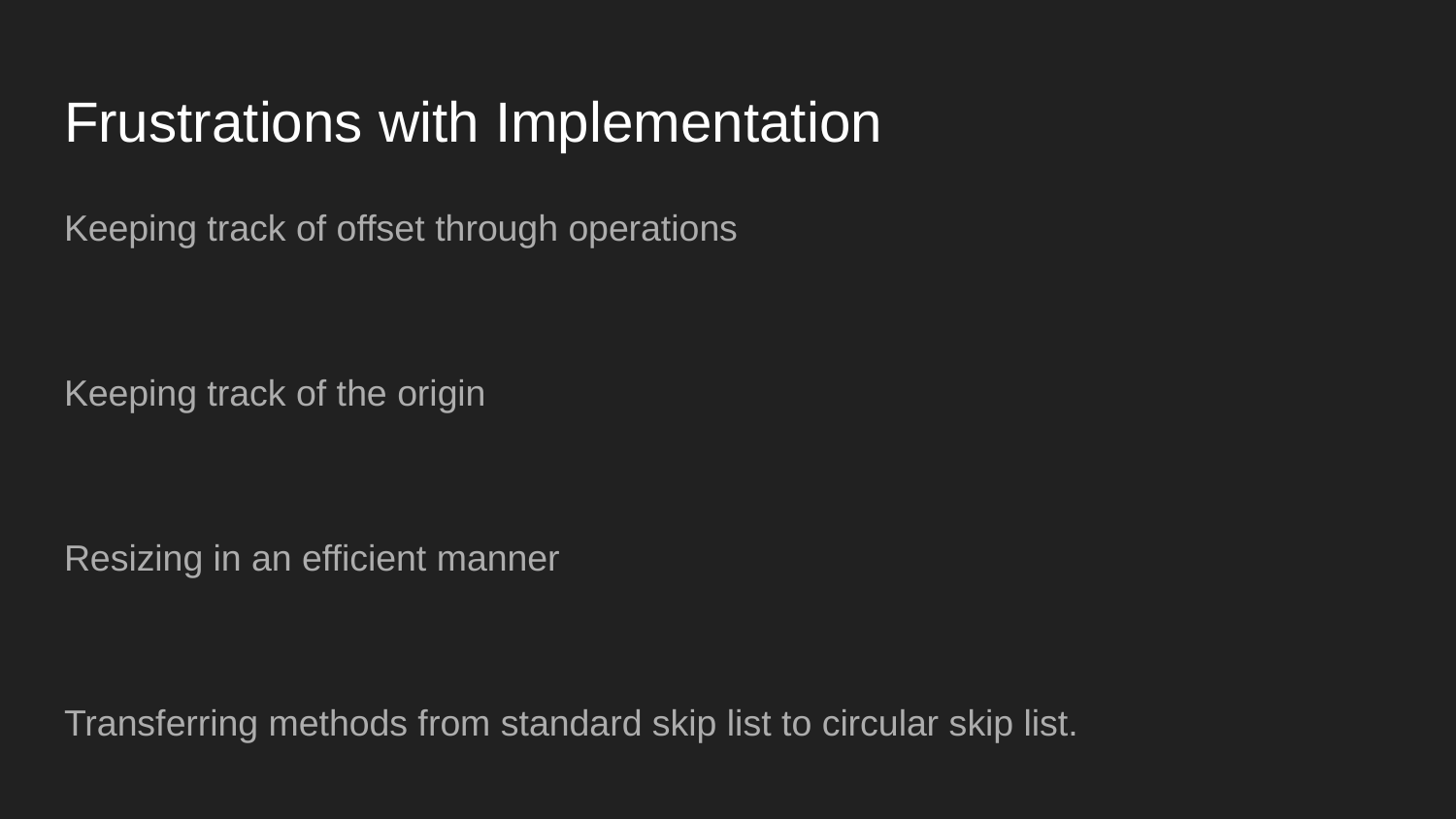

# Frustrations with Implementation
Keeping track of offset through operations

Keeping track of the origin

Resizing in an efficient manner

Transferring methods from standard skip list to circular skip list.